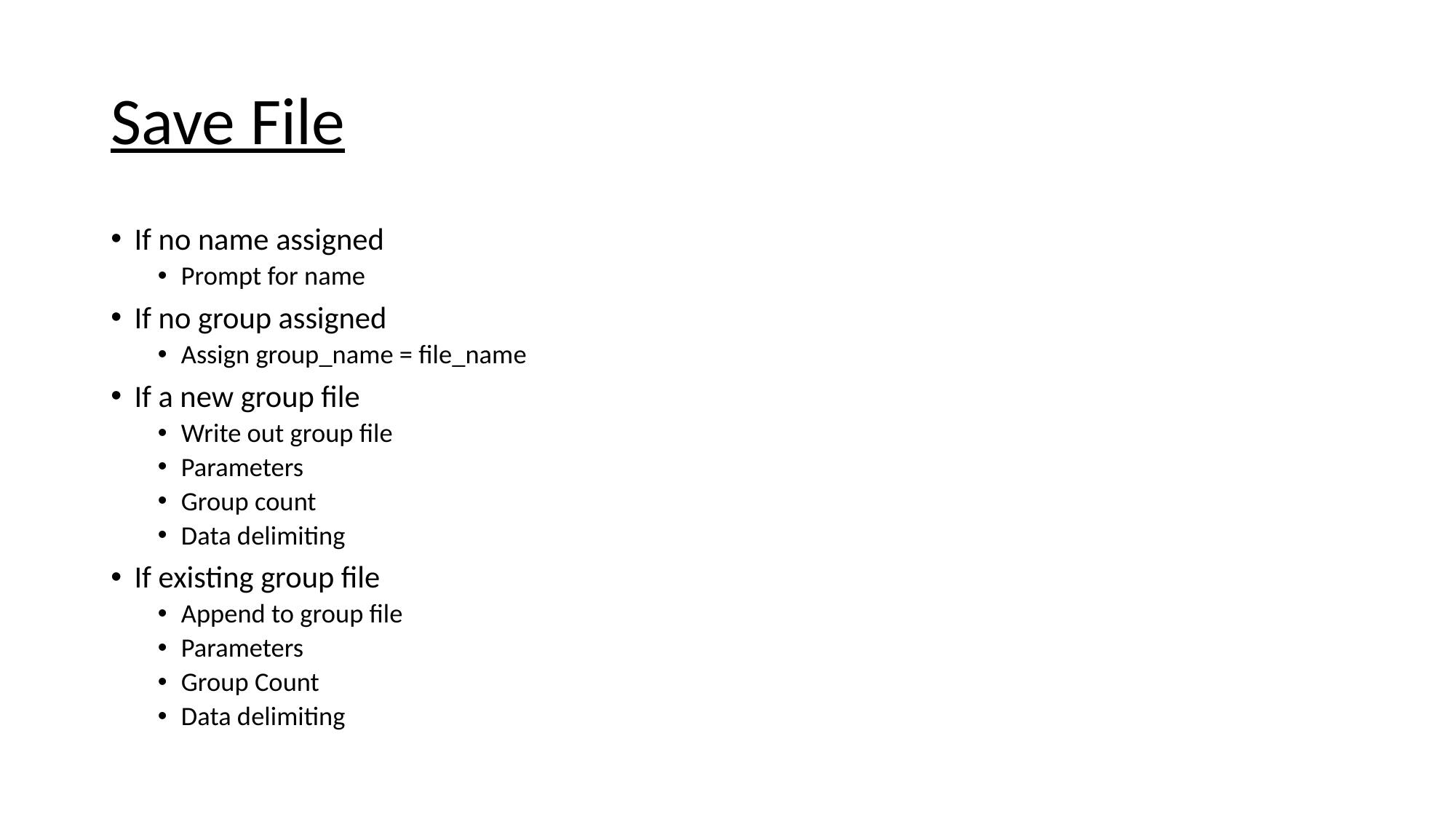

# Save File
If no name assigned
Prompt for name
If no group assigned
Assign group_name = file_name
If a new group file
Write out group file
Parameters
Group count
Data delimiting
If existing group file
Append to group file
Parameters
Group Count
Data delimiting